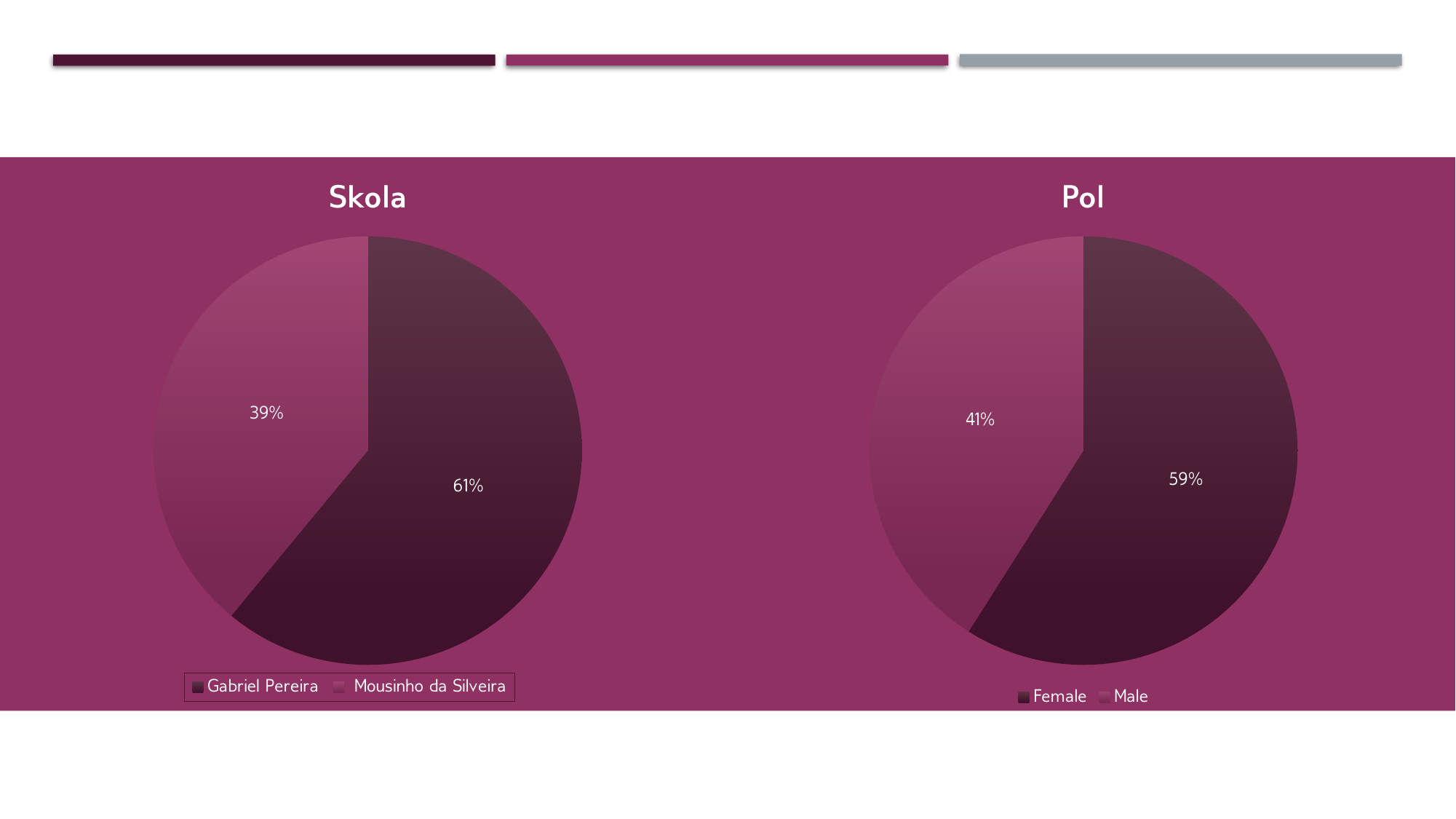

### Chart: Skola

| Category | Skola |
|---|---|
| Gabriel Pereira | 355.0 |
|  Mousinho da Silveira | 227.0 |

### Chart: Pol

| Category | Pol |
|---|---|
| Female | 0.59 |
| Male | 0.41 |